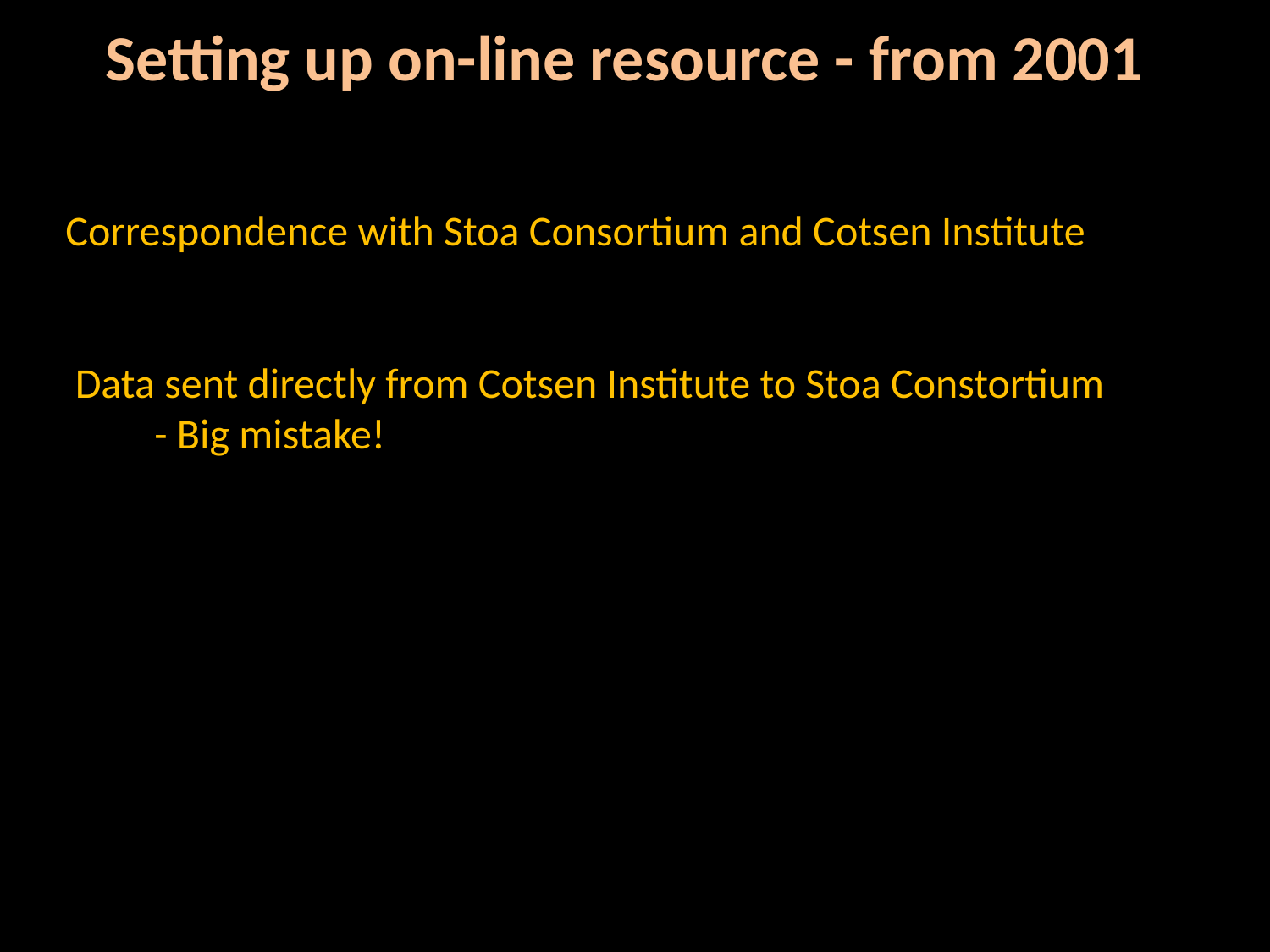

Setting up on-line resource - from 2001

    Correspondence with Stoa Consortium and Cotsen Institute

     Data sent directly from Cotsen Institute to Stoa Constortium
	- Big mistake!